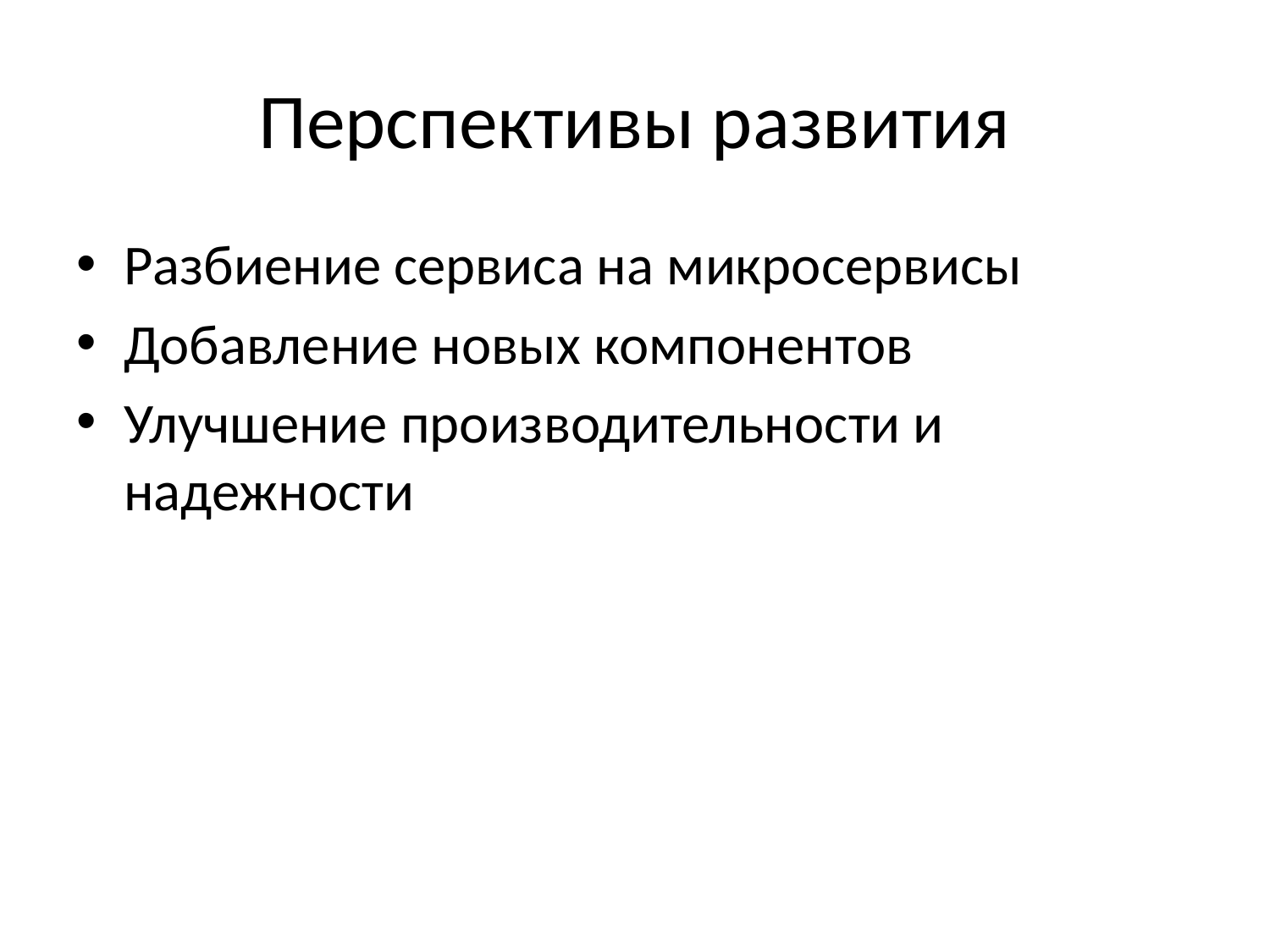

# Перспективы развития
Разбиение сервиса на микросервисы
Добавление новых компонентов
Улучшение производительности и надежности